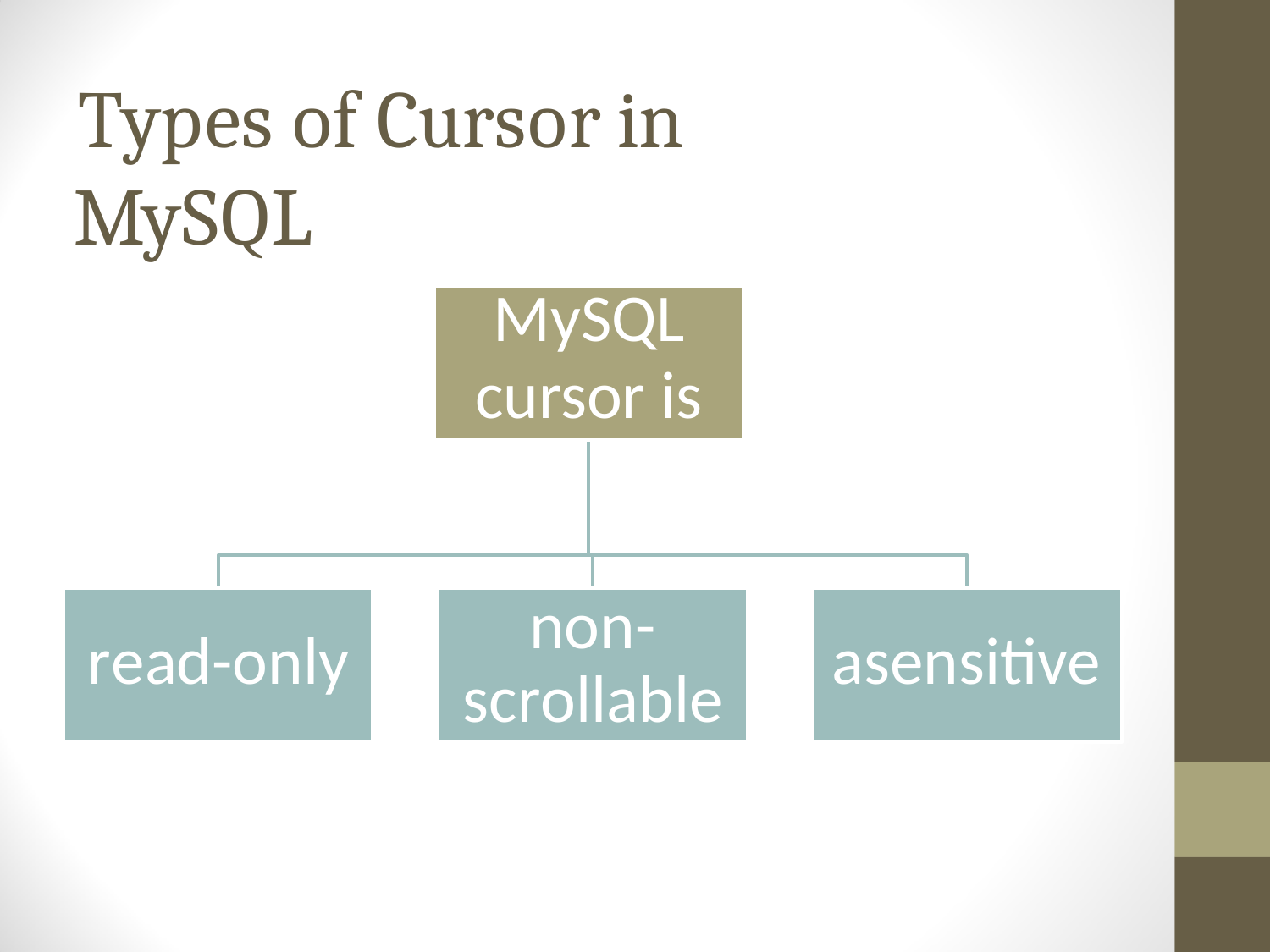

# Types of Cursor in MySQL
MySQL
cursor is

non-  scrollable

read-only
asensitive